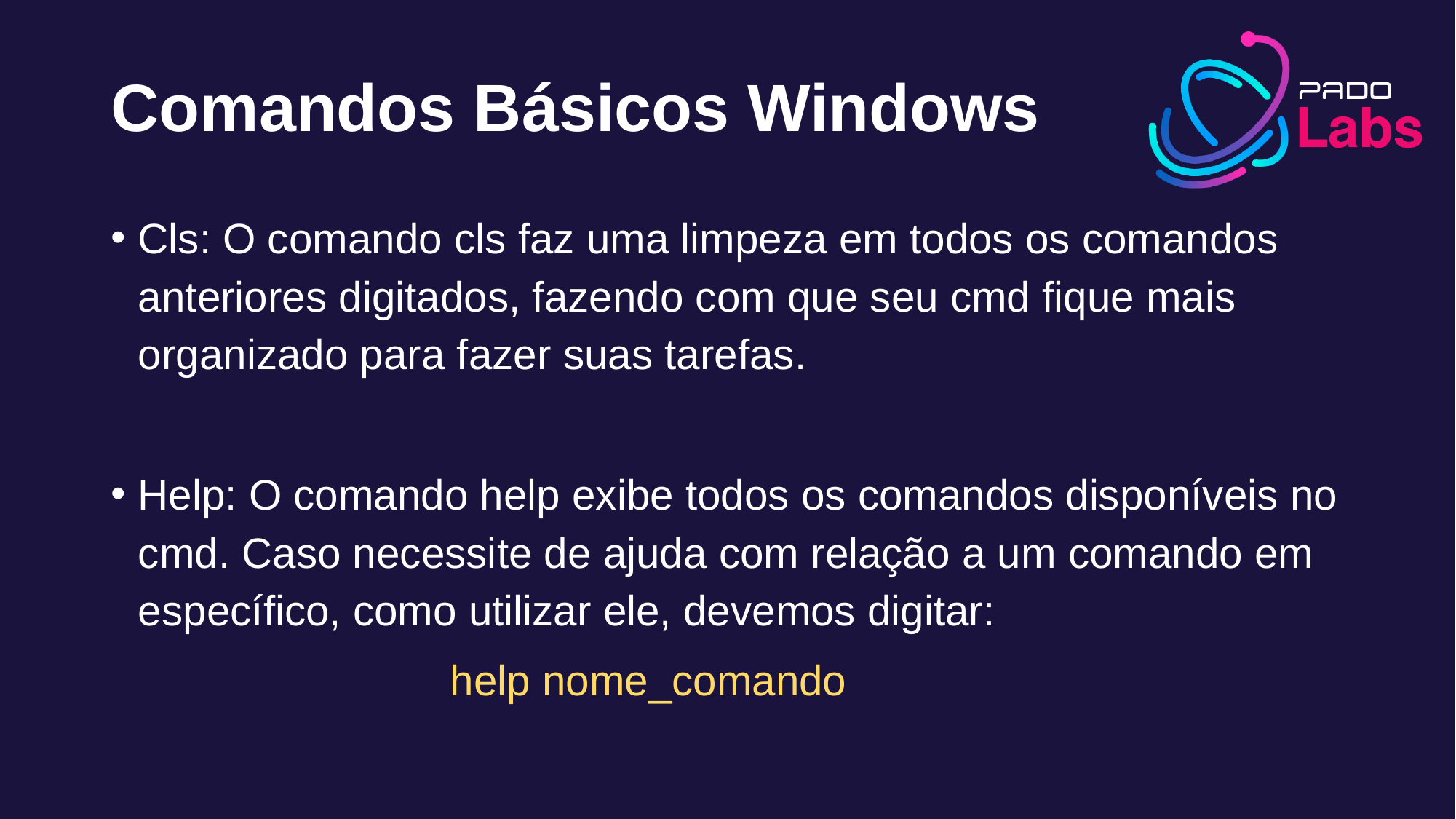

# Comandos Básicos Windows
Cls: O comando cls faz uma limpeza em todos os comandos anteriores digitados, fazendo com que seu cmd fique mais organizado para fazer suas tarefas.

Help: O comando help exibe todos os comandos disponíveis no cmd. Caso necessite de ajuda com relação a um comando em específico, como utilizar ele, devemos digitar:
			 help nome_comando